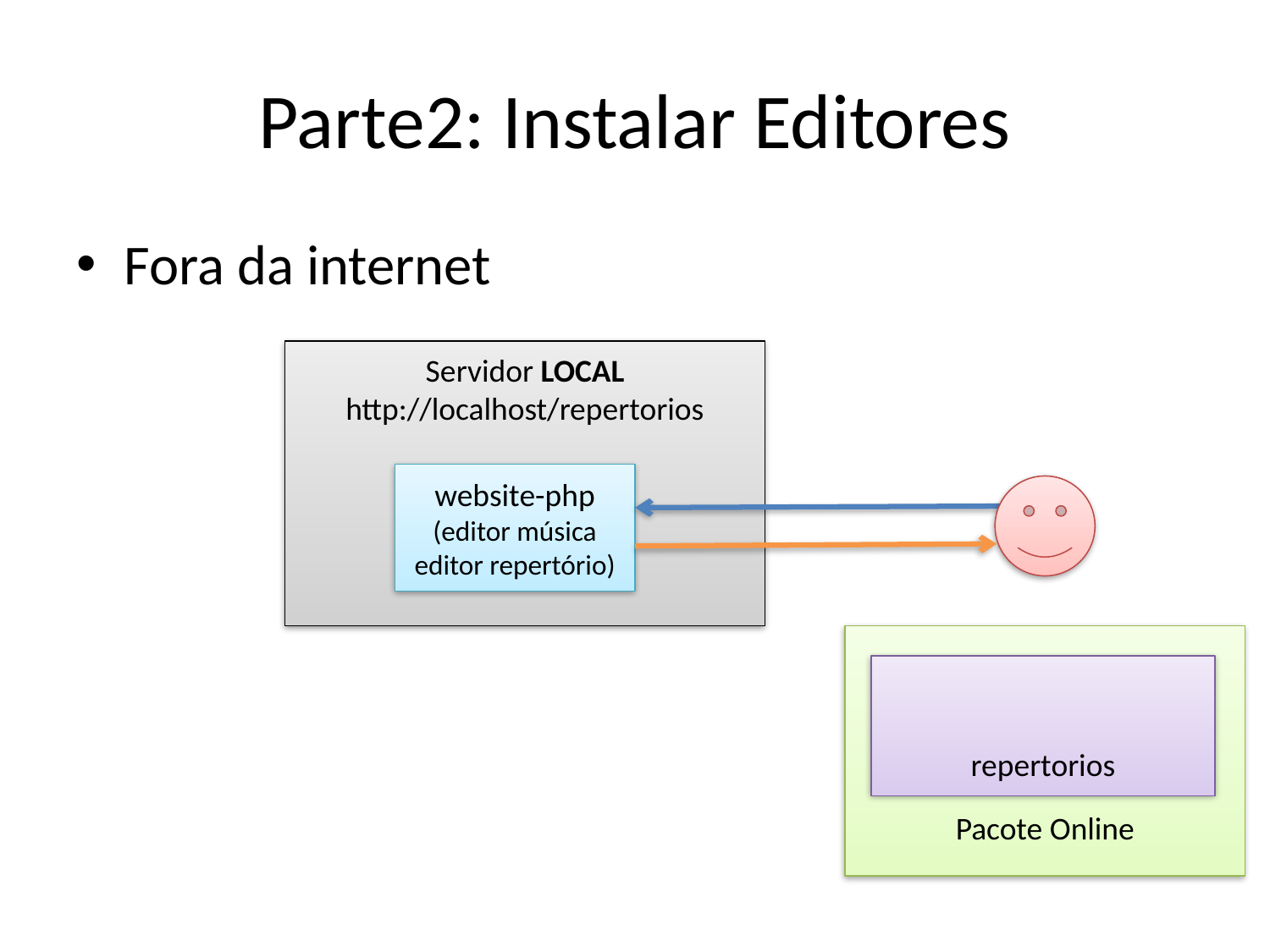

# Parte2: Instalar Editores
Fora da internet
Servidor LOCAL
http://localhost/repertorios

website-php
(editor música
editor repertório)

Pacote Online

repertorios